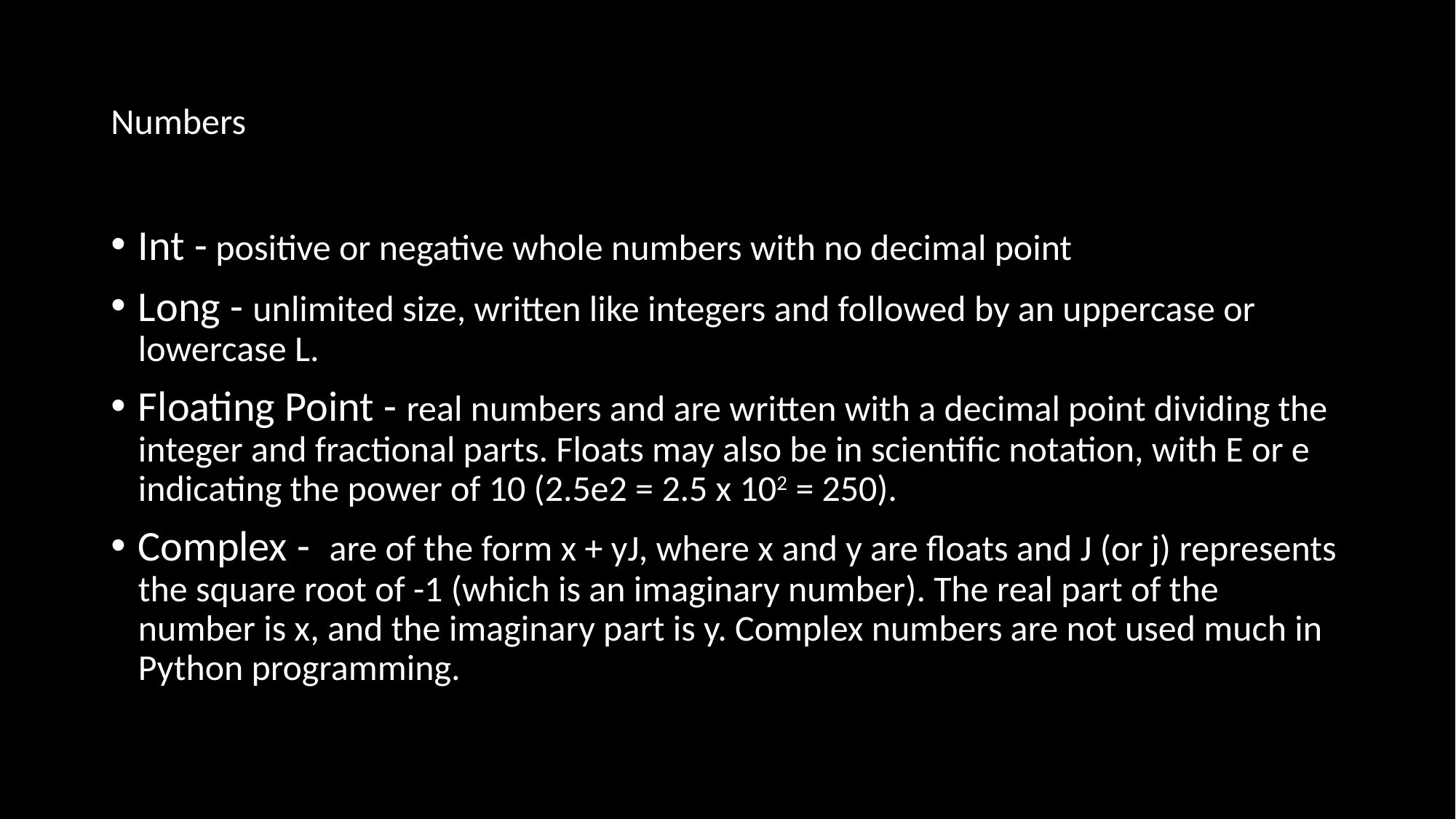

# Numbers
Int - positive or negative whole numbers with no decimal point
Long - unlimited size, written like integers and followed by an uppercase or lowercase L.
Floating Point - real numbers and are written with a decimal point dividing the integer and fractional parts. Floats may also be in scientific notation, with E or e indicating the power of 10 (2.5e2 = 2.5 x 102 = 250).
Complex -  are of the form x + yJ, where x and y are floats and J (or j) represents the square root of -1 (which is an imaginary number). The real part of the number is x, and the imaginary part is y. Complex numbers are not used much in Python programming.